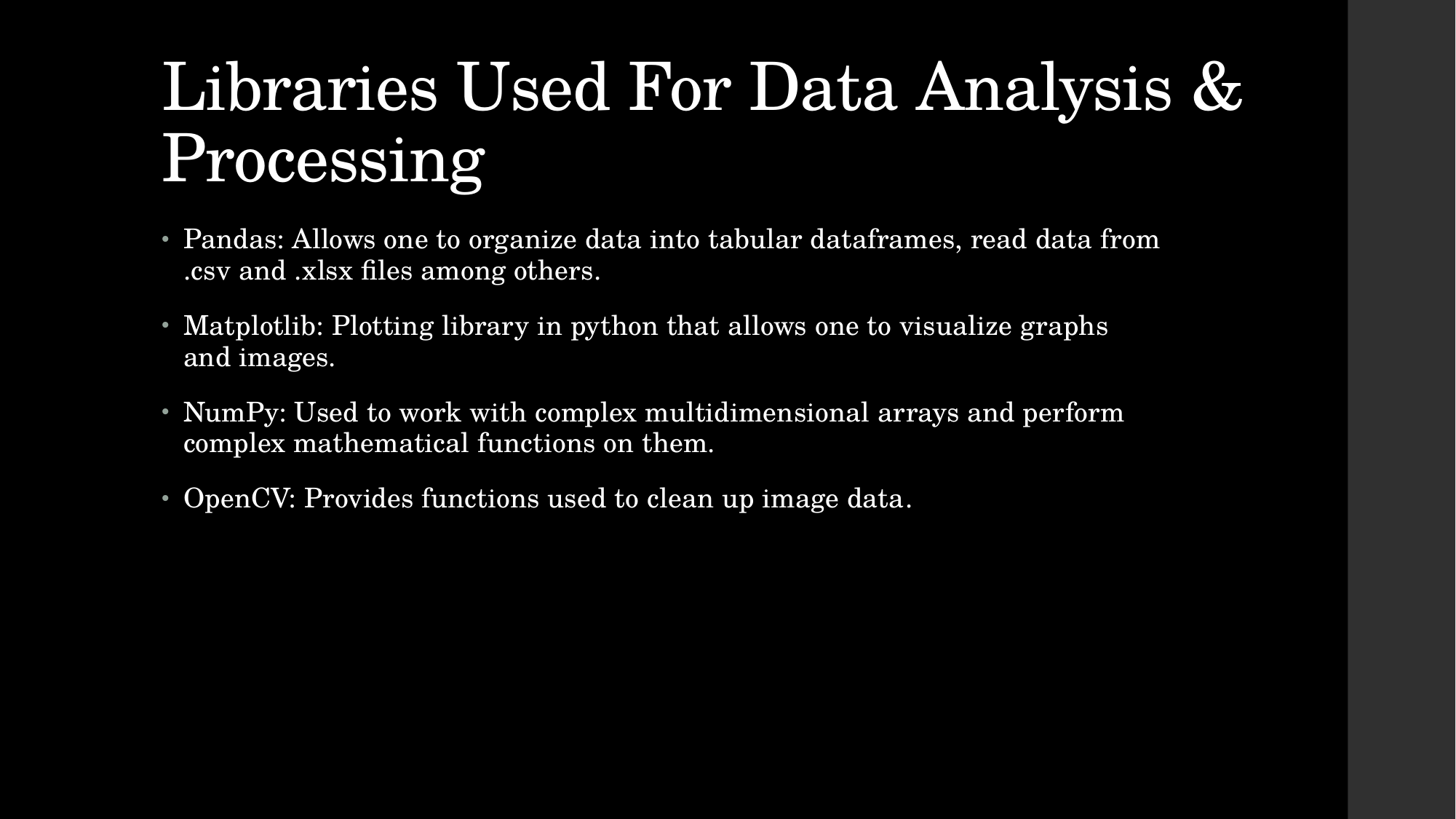

# Libraries Used For Data Analysis & Processing
Pandas: Allows one to organize data into tabular dataframes, read data from .csv and .xlsx files among others.
Matplotlib: Plotting library in python that allows one to visualize graphs and images.
NumPy: Used to work with complex multidimensional arrays and perform complex mathematical functions on them.
OpenCV: Provides functions used to clean up image data.